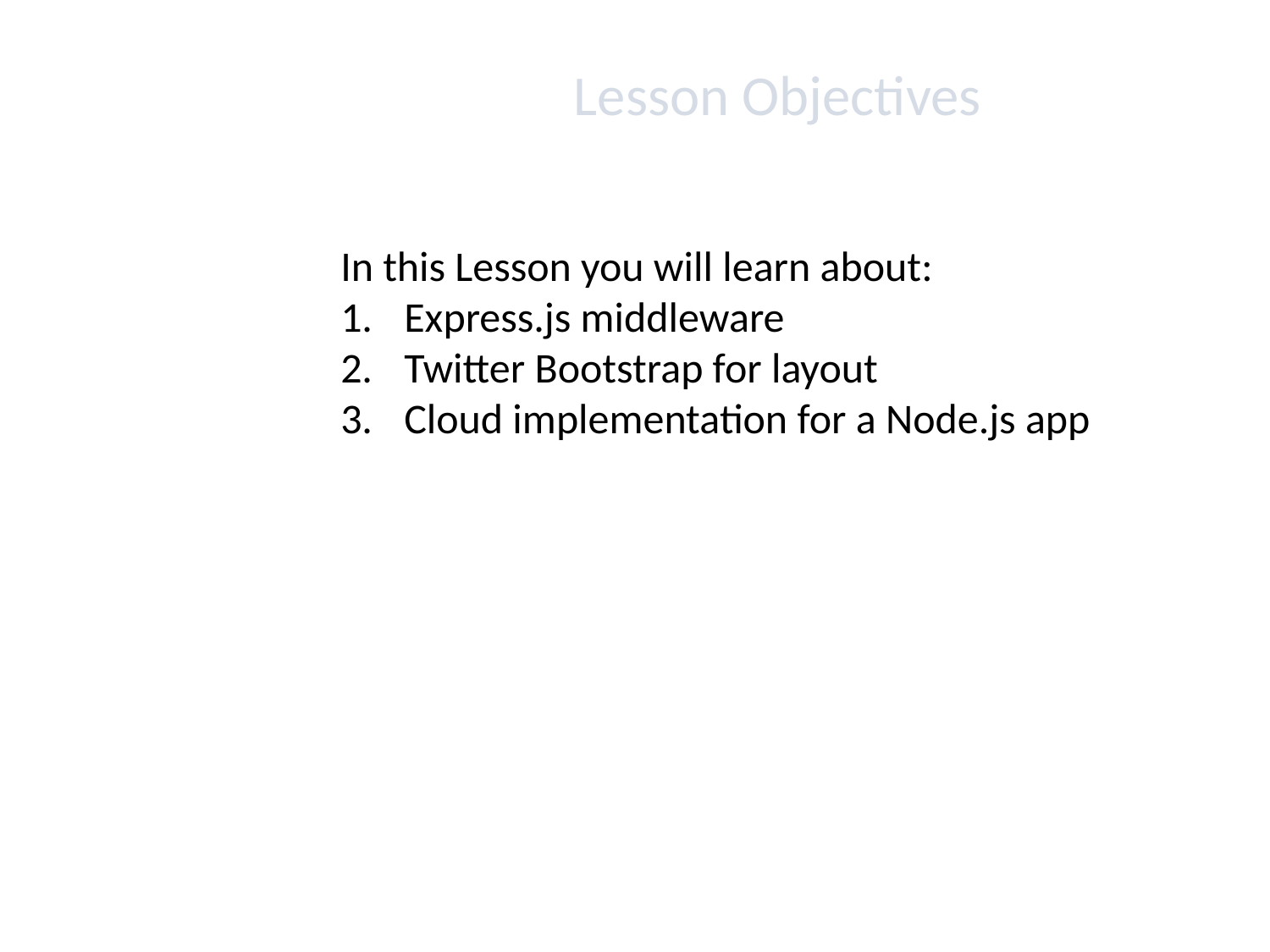

Lesson Objectives
In this Lesson you will learn about:
Express.js middleware
Twitter Bootstrap for layout
Cloud implementation for a Node.js app